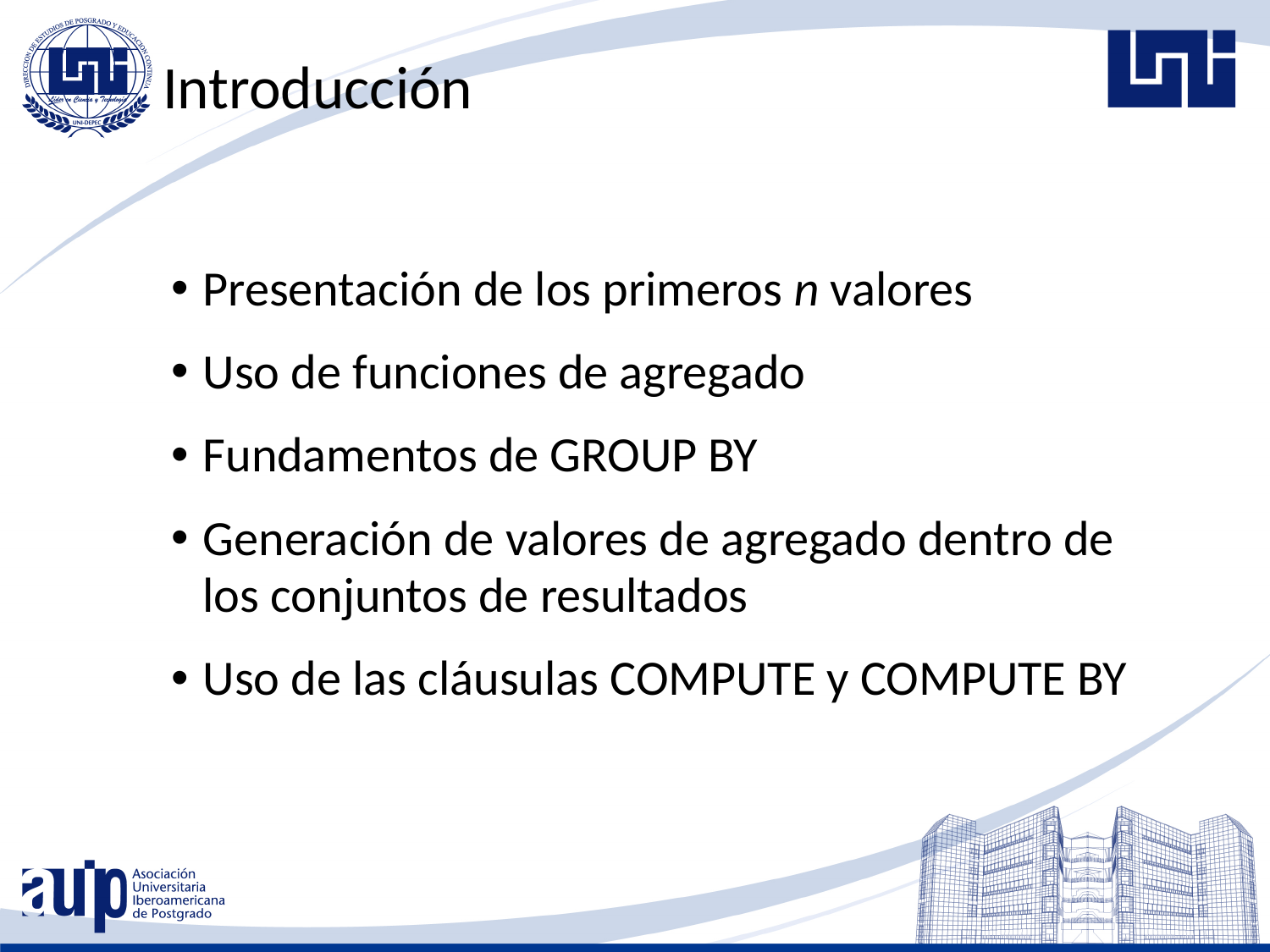

# Introducción
Presentación de los primeros n valores
Uso de funciones de agregado
Fundamentos de GROUP BY
Generación de valores de agregado dentro de los conjuntos de resultados
Uso de las cláusulas COMPUTE y COMPUTE BY